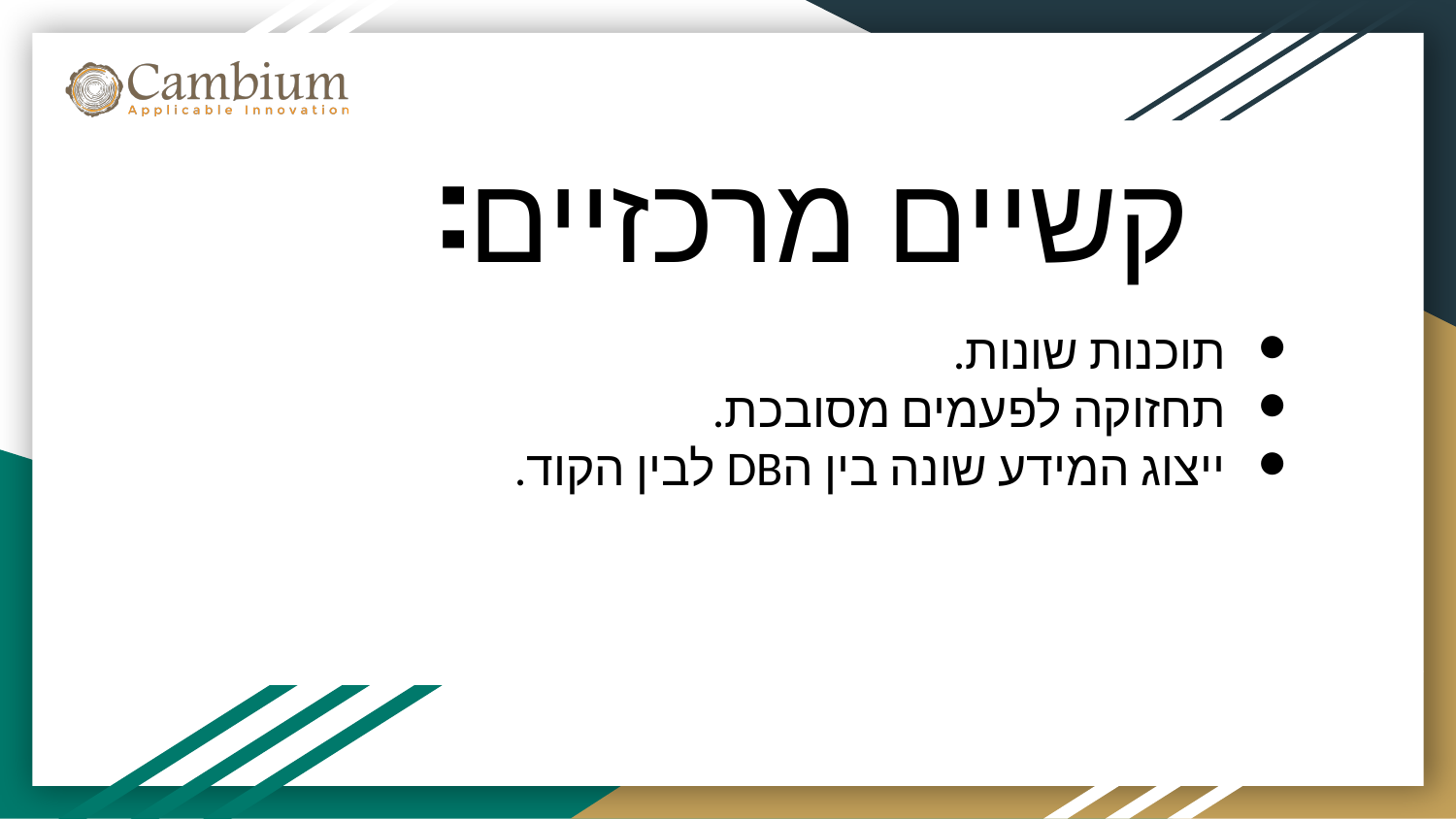

קשיים מרכזיים:
#
תוכנות שונות.
תחזוקה לפעמים מסובכת.
ייצוג המידע שונה בין הDB לבין הקוד.